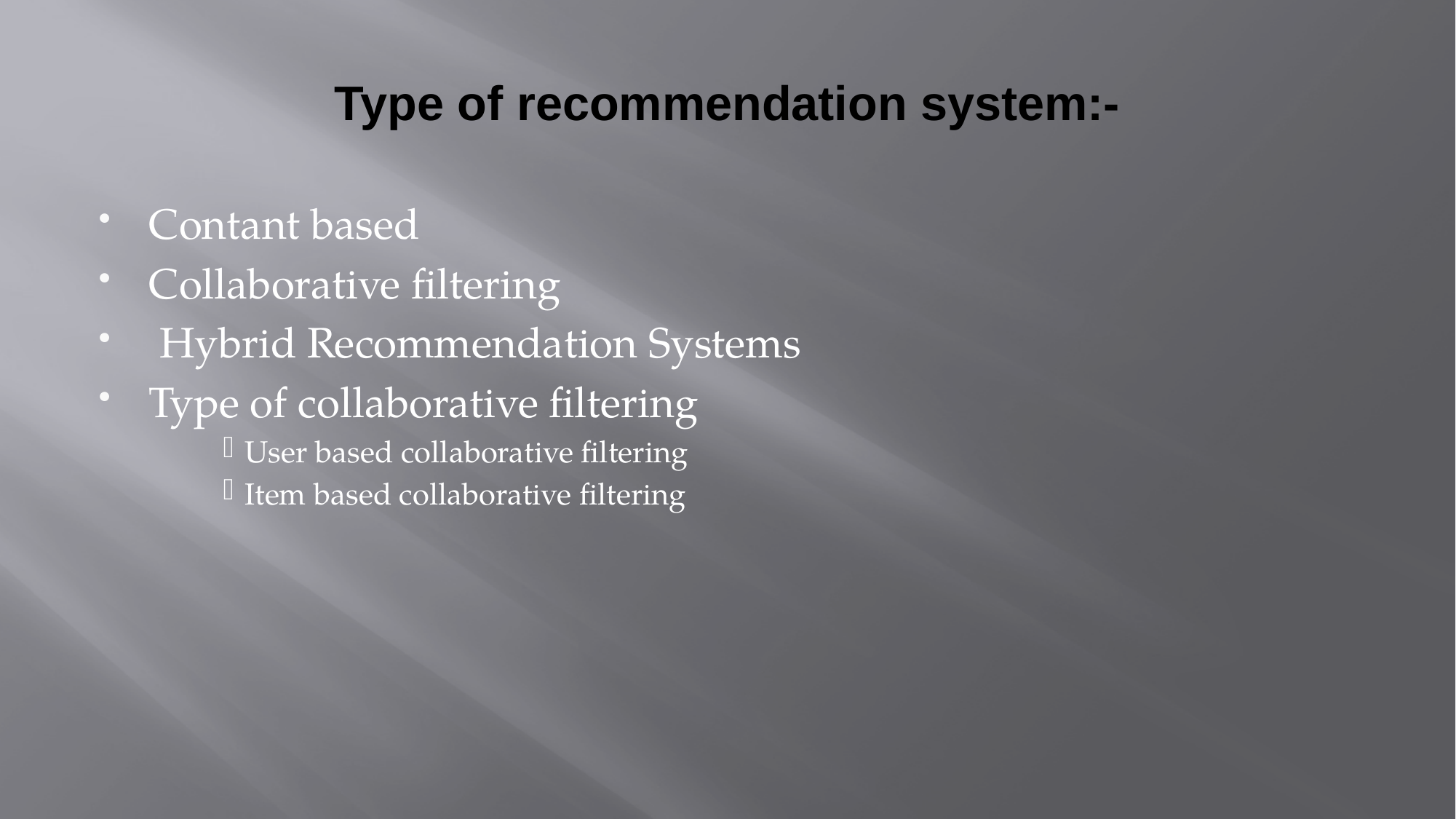

# Type of recommendation system:-
Contant based
Collaborative filtering
 Hybrid Recommendation Systems
Type of collaborative filtering
User based collaborative filtering
Item based collaborative filtering